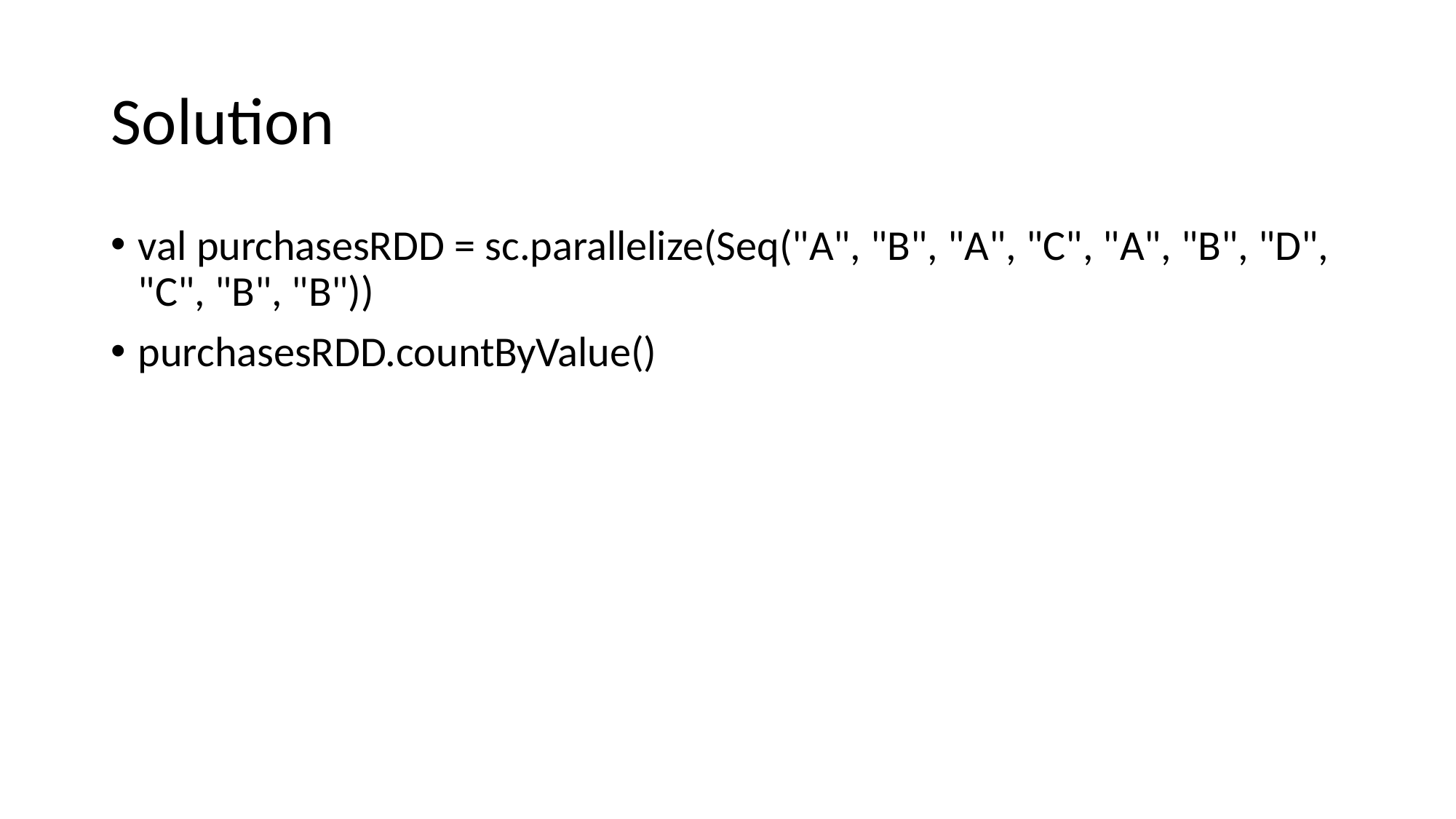

# Solution
val purchasesRDD = sc.parallelize(Seq("A", "B", "A", "C", "A", "B", "D", "C", "B", "B"))
purchasesRDD.countByValue()